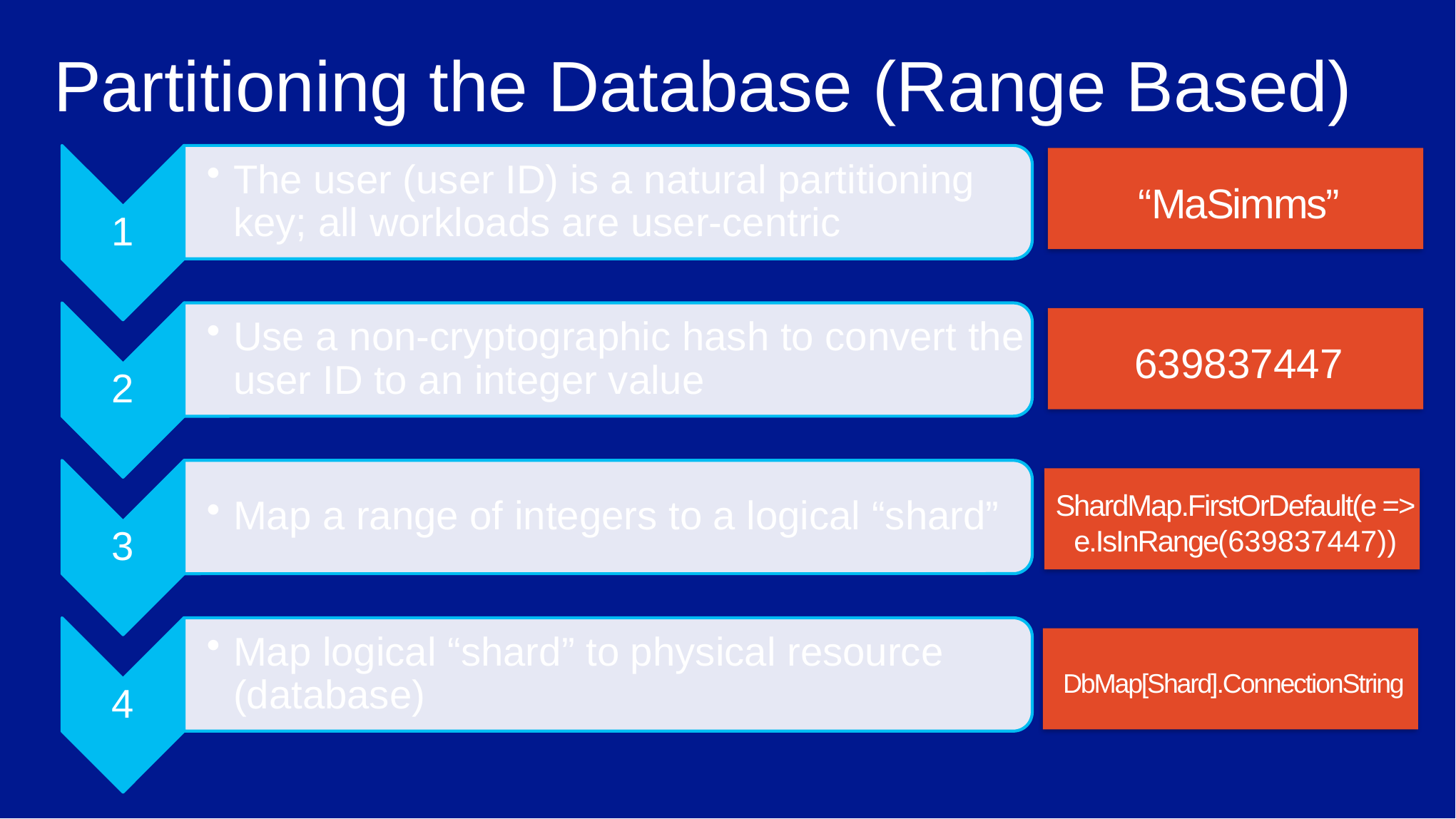

# Partitioning the Database (Range Based)
1
The user (user ID) is a natural partitioning key; all workloads are user-centric
2
Use a non-cryptographic hash to convert the user ID to an integer value
3
Map a range of integers to a logical “shard”
4
Map logical “shard” to physical resource (database)
“MaSimms”
639837447
ShardMap.FirstOrDefault(e =>
e.IsInRange(639837447))
DbMap[Shard].ConnectionString